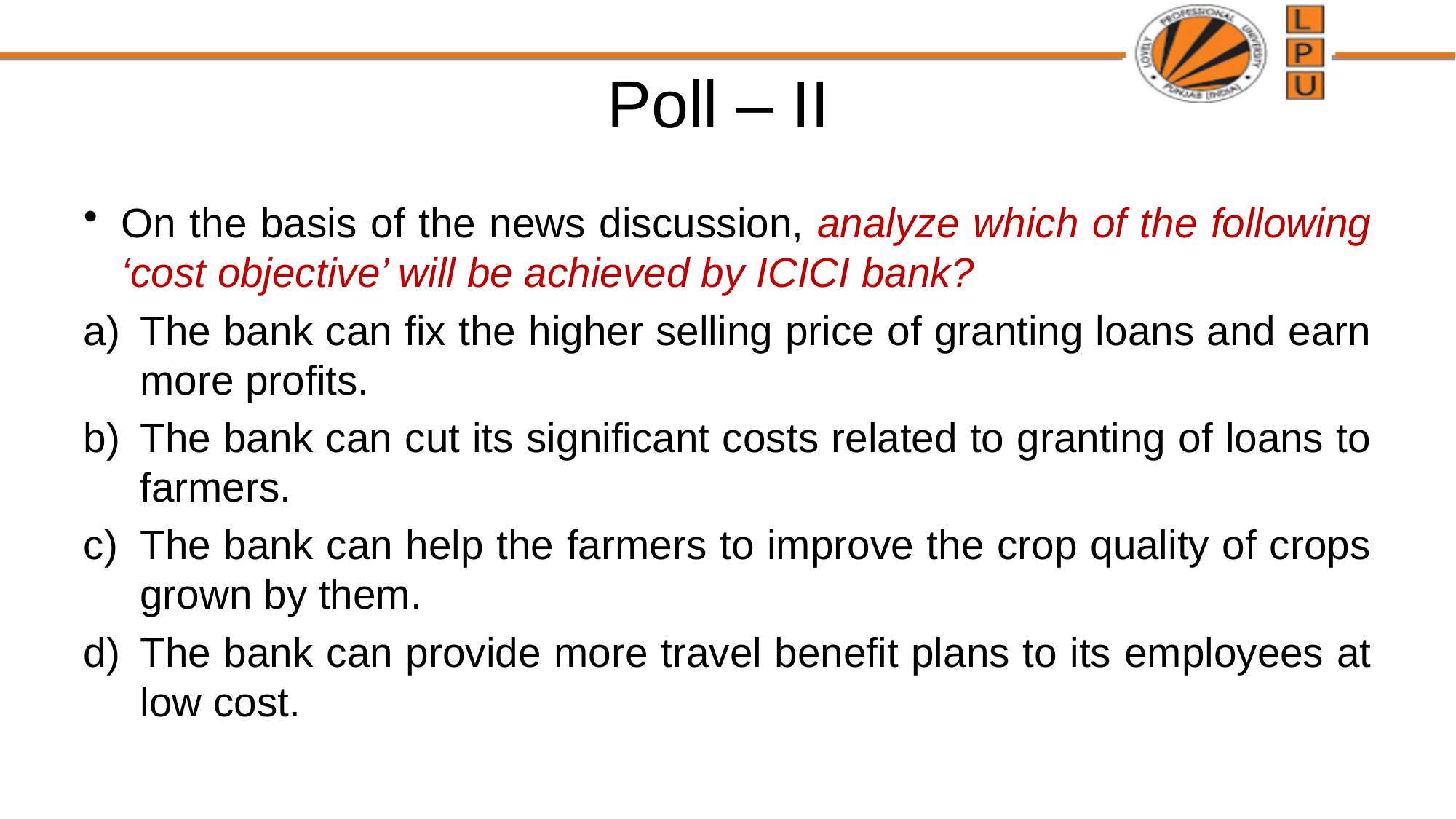

# Poll – II
On the basis of the news discussion, analyze which of the following ‘cost objective’ will be achieved by ICICI bank?
The bank can fix the higher selling price of granting loans and earn more profits.
The bank can cut its significant costs related to granting of loans to farmers.
The bank can help the farmers to improve the crop quality of crops grown by them.
The bank can provide more travel benefit plans to its employees at low cost.